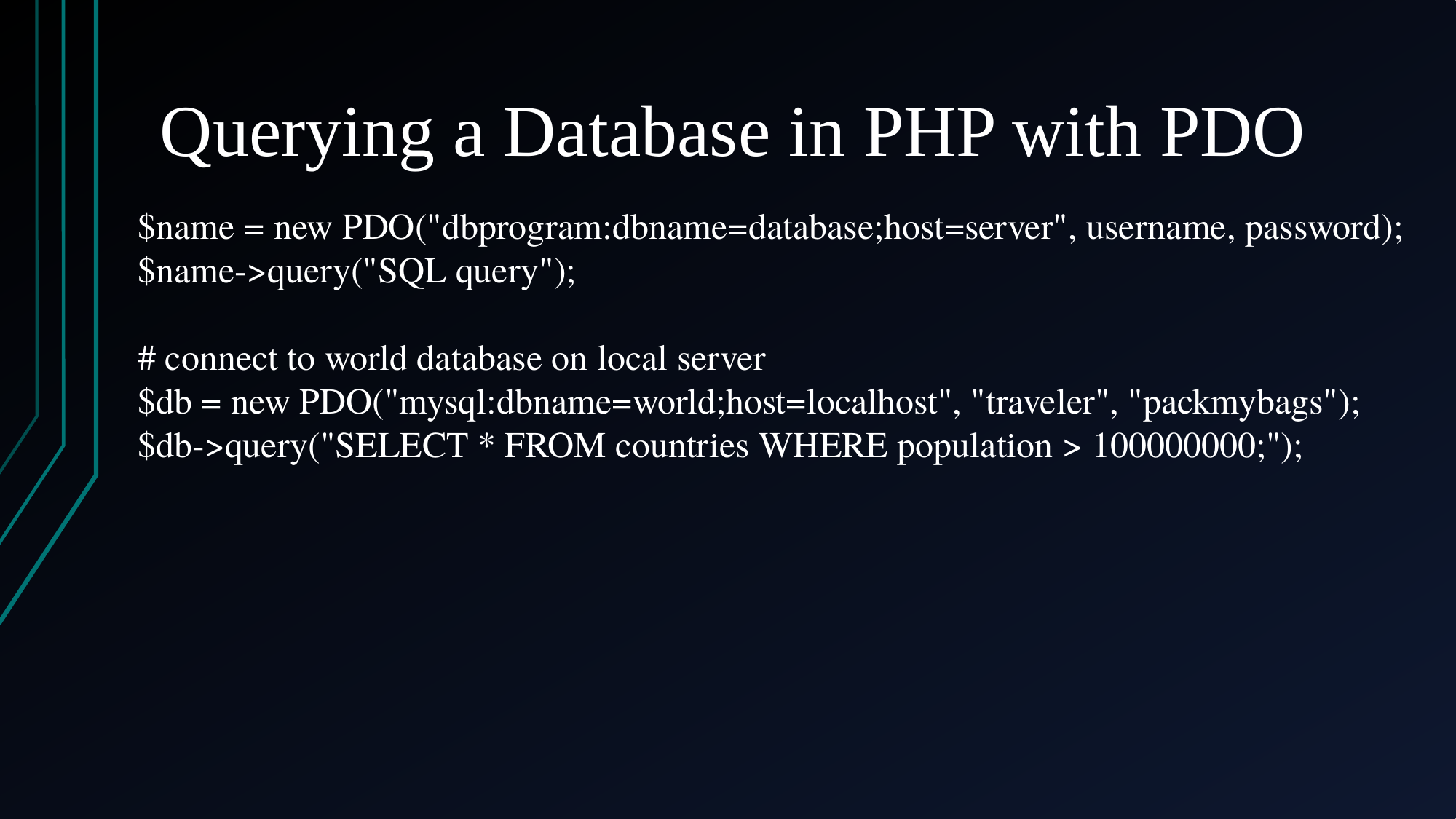

# Querying a Database in PHP with PDO
$name = new PDO("dbprogram:dbname=database;host=server", username, password);
$name->query("SQL query");

# connect to world database on local server
$db = new PDO("mysql:dbname=world;host=localhost", "traveler", "packmybags");
$db->query("SELECT * FROM countries WHERE population > 100000000;");